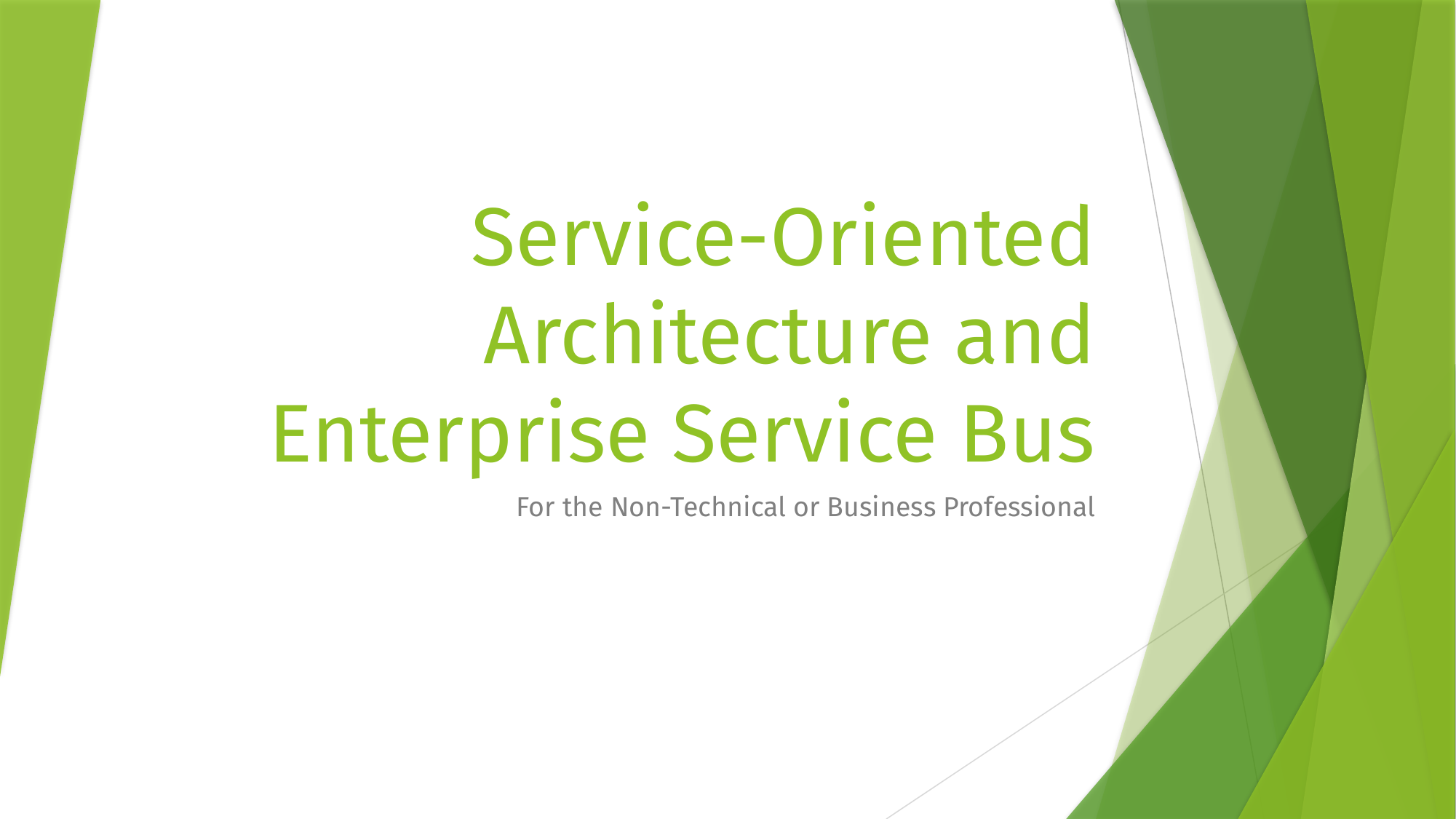

# Service-Oriented Architecture and Enterprise Service Bus
For the Non-Technical or Business Professional